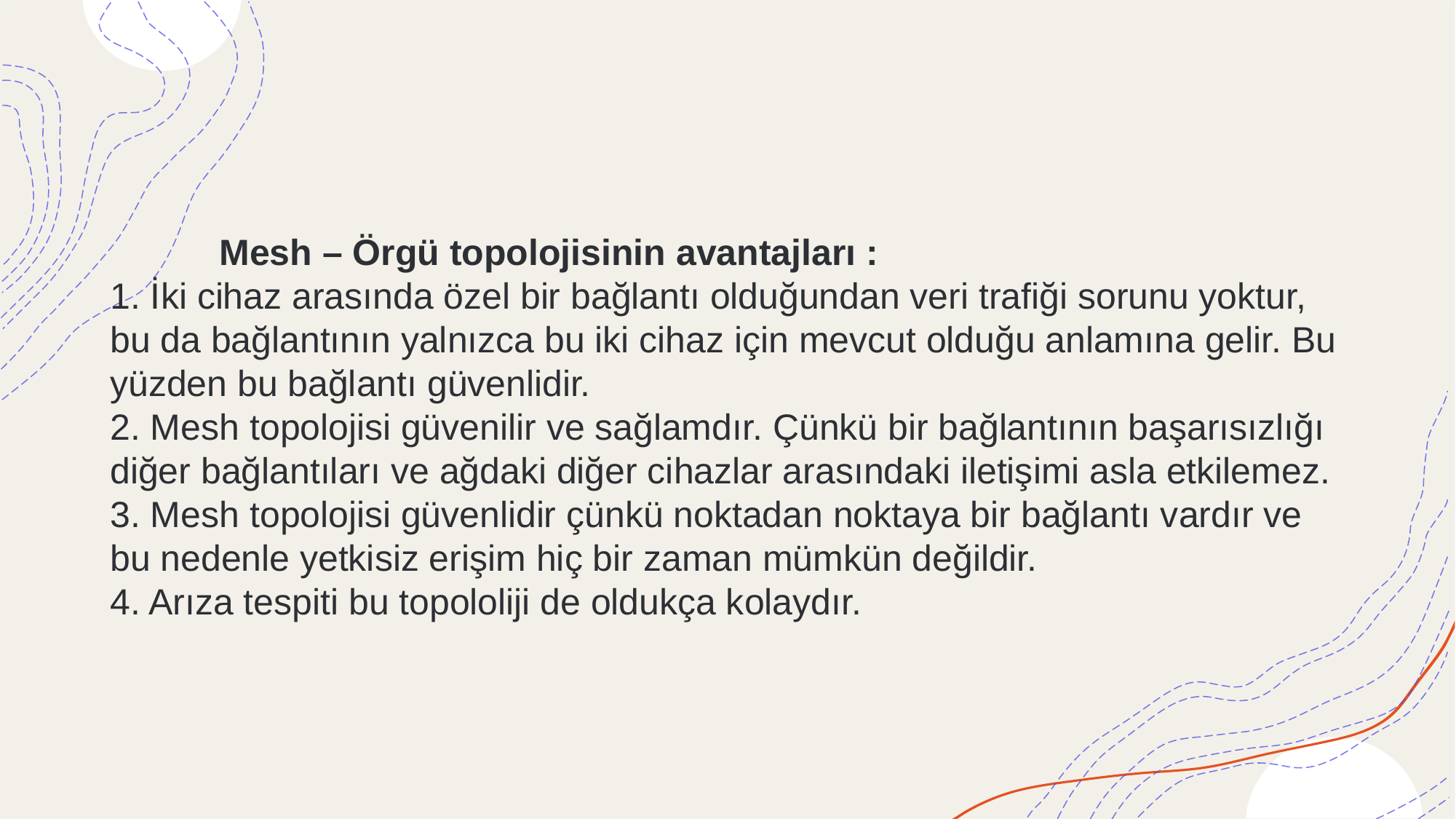

# Mesh – Örgü topolojisinin avantajları : 1. İki cihaz arasında özel bir bağlantı olduğundan veri trafiği sorunu yoktur, bu da bağlantının yalnızca bu iki cihaz için mevcut olduğu anlamına gelir. Bu yüzden bu bağlantı güvenlidir. 2. Mesh topolojisi güvenilir ve sağlamdır. Çünkü bir bağlantının başarısızlığı diğer bağlantıları ve ağdaki diğer cihazlar arasındaki iletişimi asla etkilemez. 3. Mesh topolojisi güvenlidir çünkü noktadan noktaya bir bağlantı vardır ve bu nedenle yetkisiz erişim hiç bir zaman mümkün değildir. 4. Arıza tespiti bu topololiji de oldukça kolaydır.